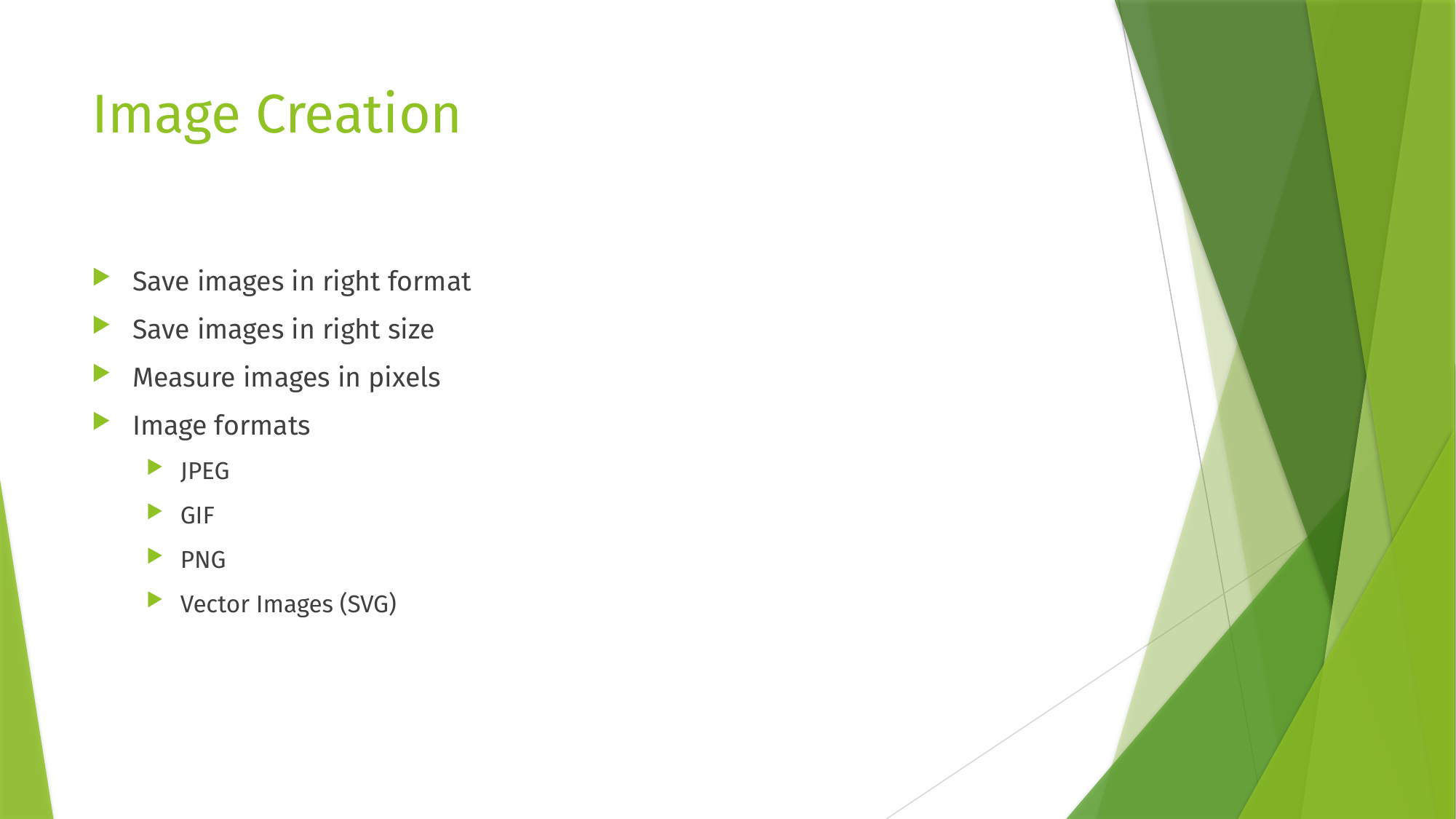

# Image Creation
Save images in right format
Save images in right size
Measure images in pixels
Image formats
JPEG
GIF
PNG
Vector Images (SVG)